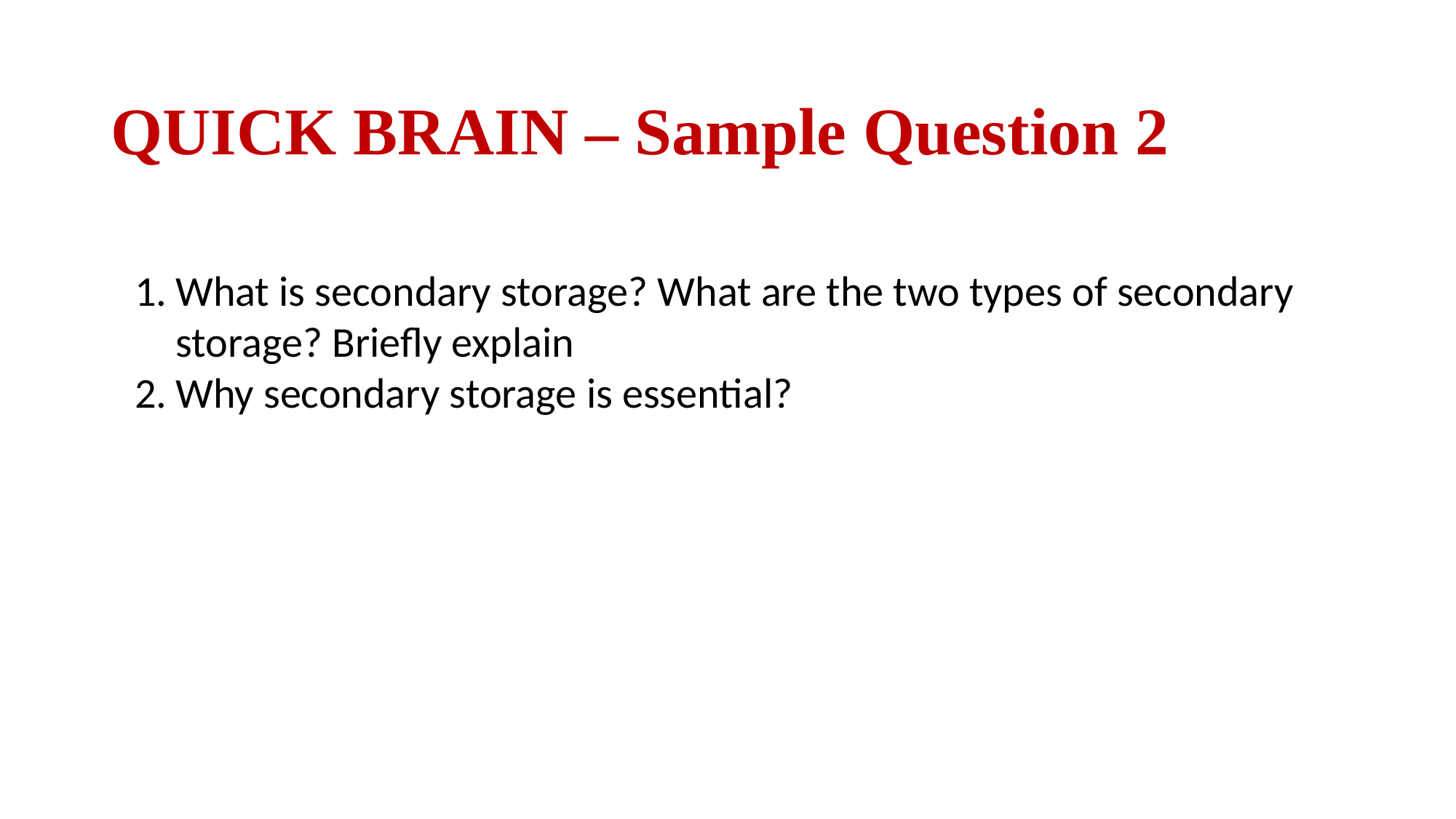

QUICK BRAIN – Sample Question 2
What is secondary storage? What are the two types of secondary storage? Briefly explain
Why secondary storage is essential?